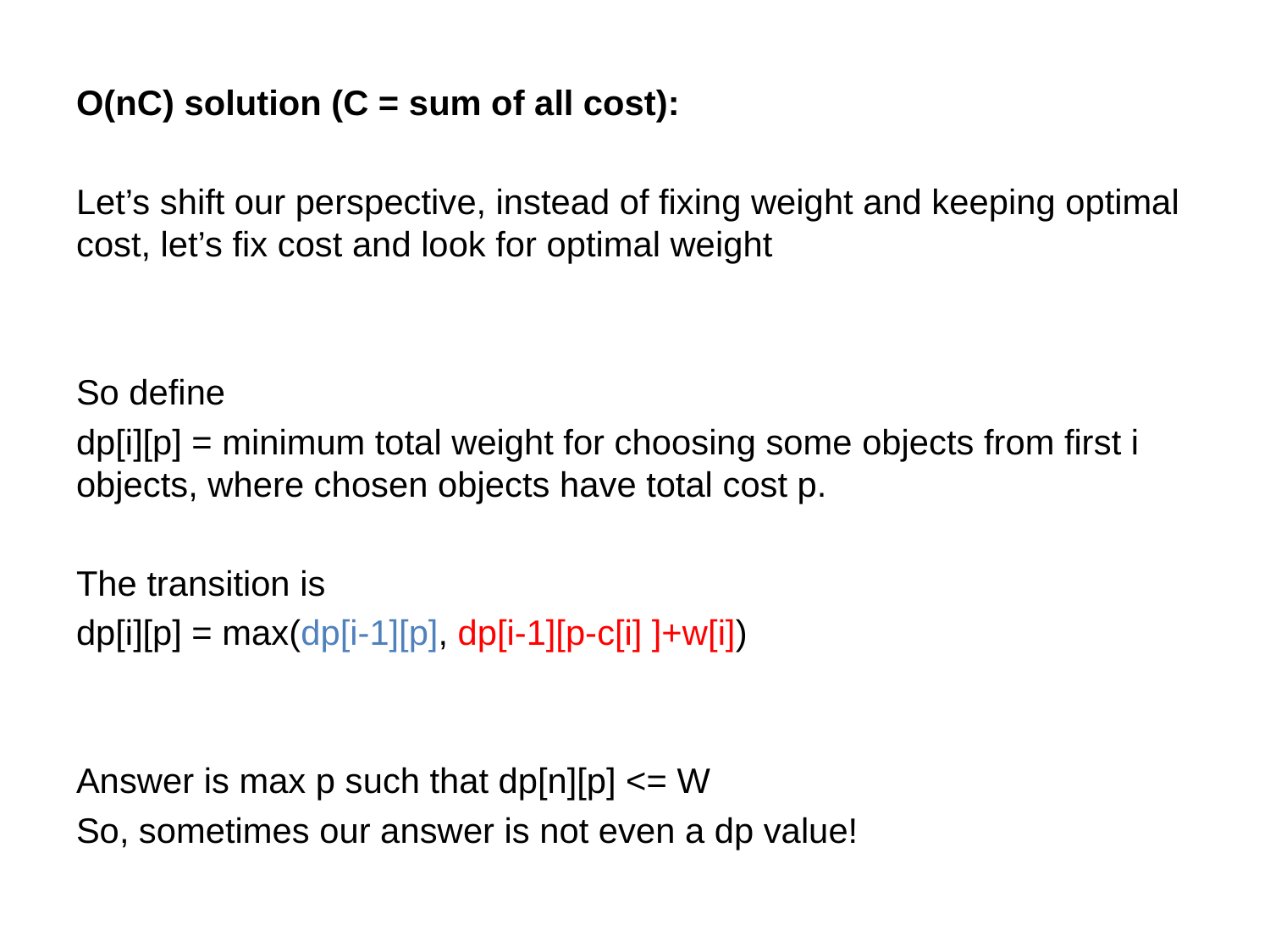

O(nC) solution (C = sum of all cost):

Let’s shift our perspective, instead of fixing weight and keeping optimal cost, let’s fix cost and look for optimal weight

So define
dp[i][p] = minimum total weight for choosing some objects from first i objects, where chosen objects have total cost p.

The transition is
dp[i][p] = max(dp[i-1][p], dp[i-1][p-c[i] ]+w[i])

Answer is max p such that dp[n][p] <= W
So, sometimes our answer is not even a dp value!